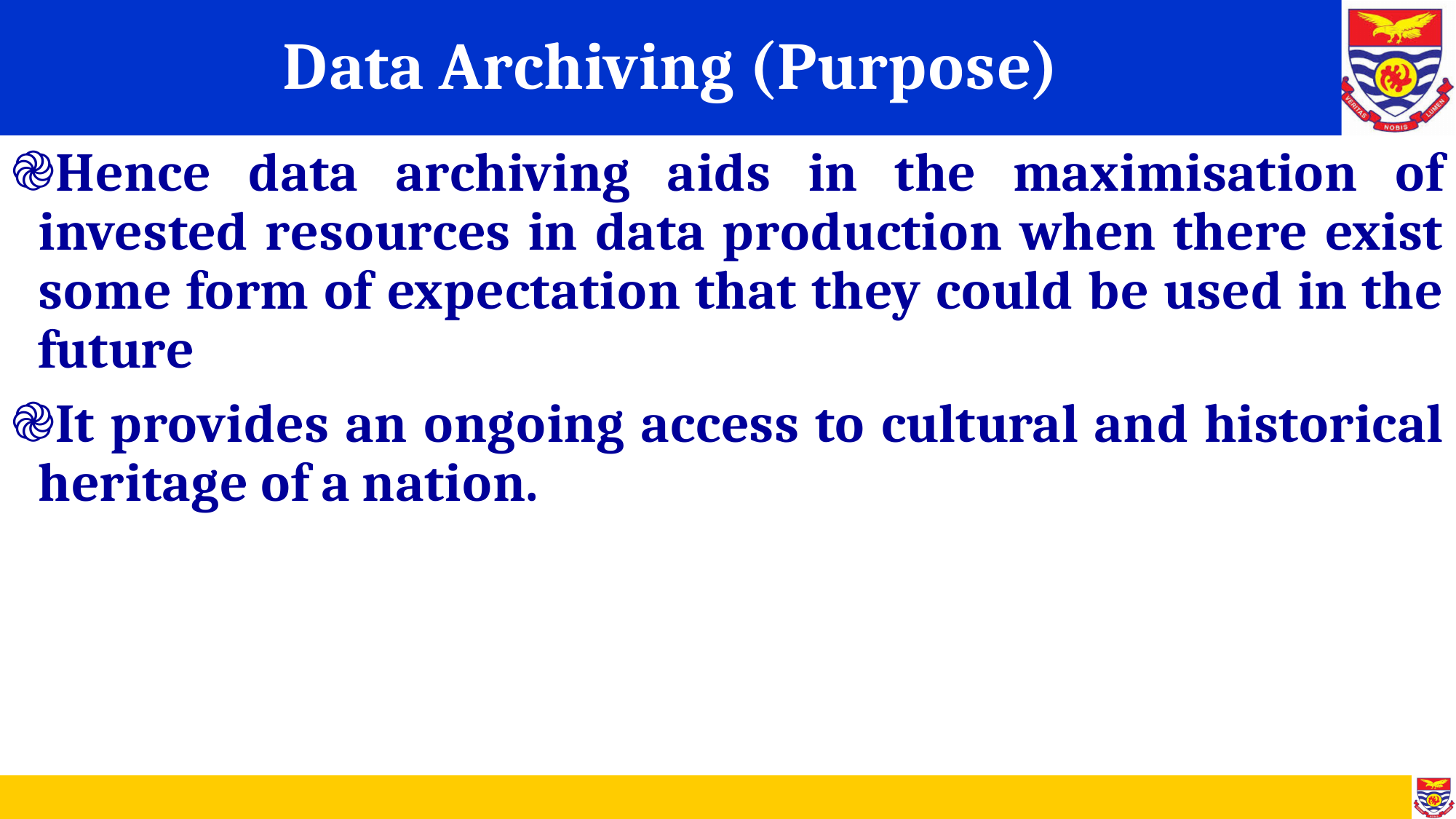

# Data Archiving (Purpose)
Hence data archiving aids in the maximisation of invested resources in data production when there exist some form of expectation that they could be used in the future
It provides an ongoing access to cultural and historical heritage of a nation.